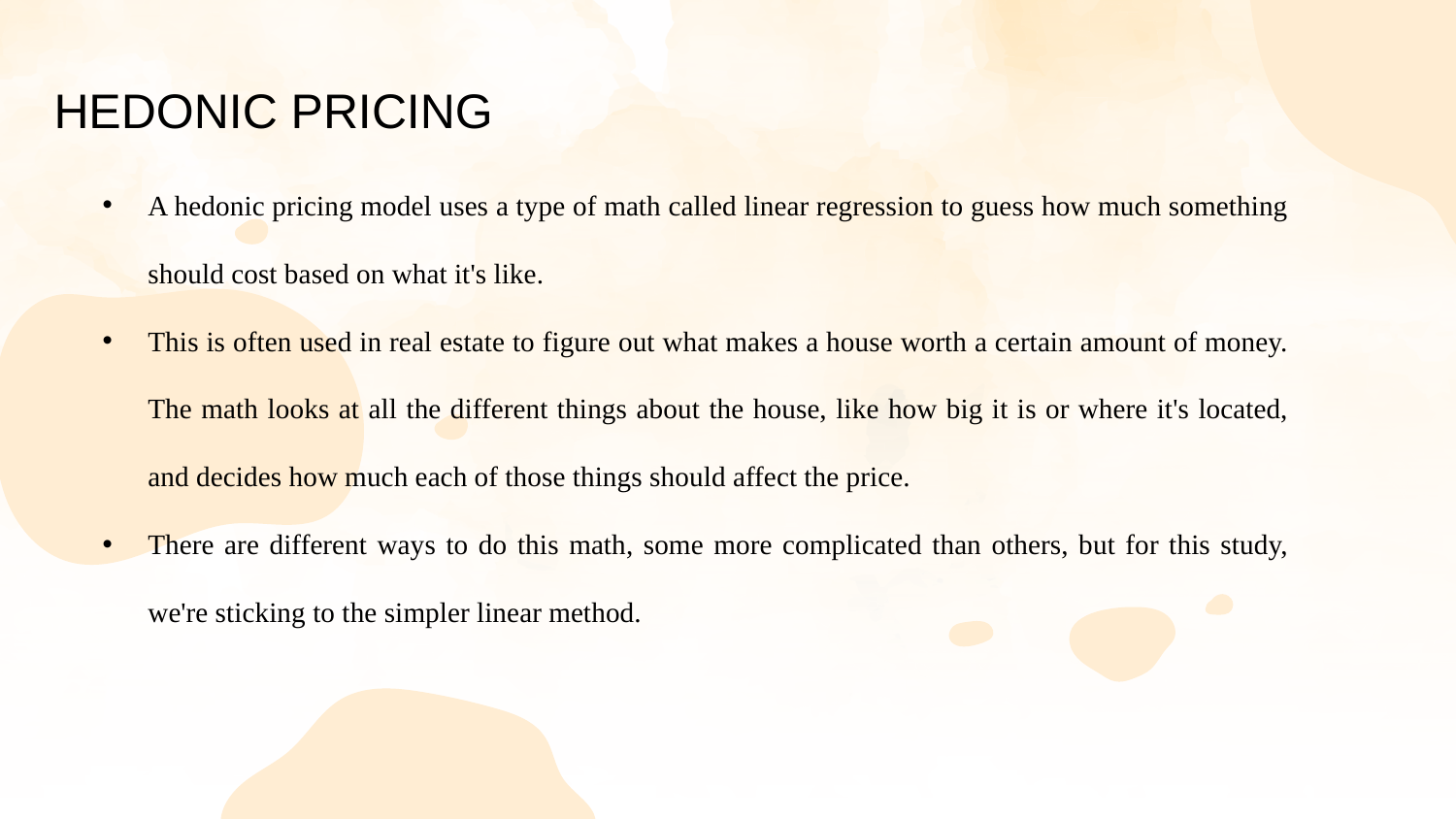

HEDONIC PRICING
A hedonic pricing model uses a type of math called linear regression to guess how much something should cost based on what it's like.
This is often used in real estate to figure out what makes a house worth a certain amount of money. The math looks at all the different things about the house, like how big it is or where it's located, and decides how much each of those things should affect the price.
There are different ways to do this math, some more complicated than others, but for this study, we're sticking to the simpler linear method.